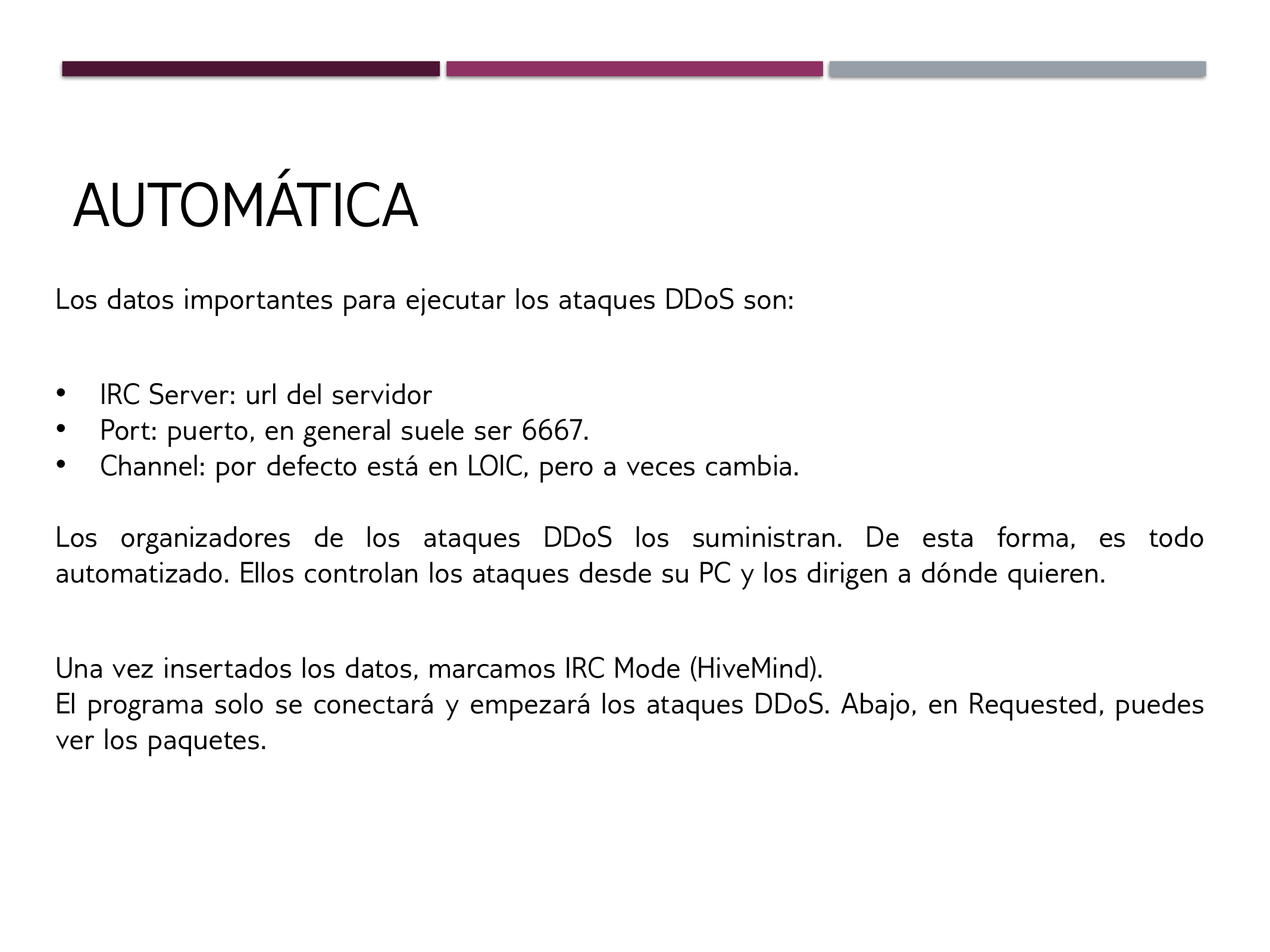

Automática
Los datos importantes para ejecutar los ataques DDoS son:

IRC Server: url del servidor
Port: puerto, en general suele ser 6667.
Channel: por defecto está en LOIC, pero a veces cambia.

Los organizadores de los ataques DDoS los suministran. De esta forma, es todo automatizado. Ellos controlan los ataques desde su PC y los dirigen a dónde quieren.

Una vez insertados los datos, marcamos IRC Mode (HiveMind).
El programa solo se conectará y empezará los ataques DDoS. Abajo, en Requested, puedes ver los paquetes.